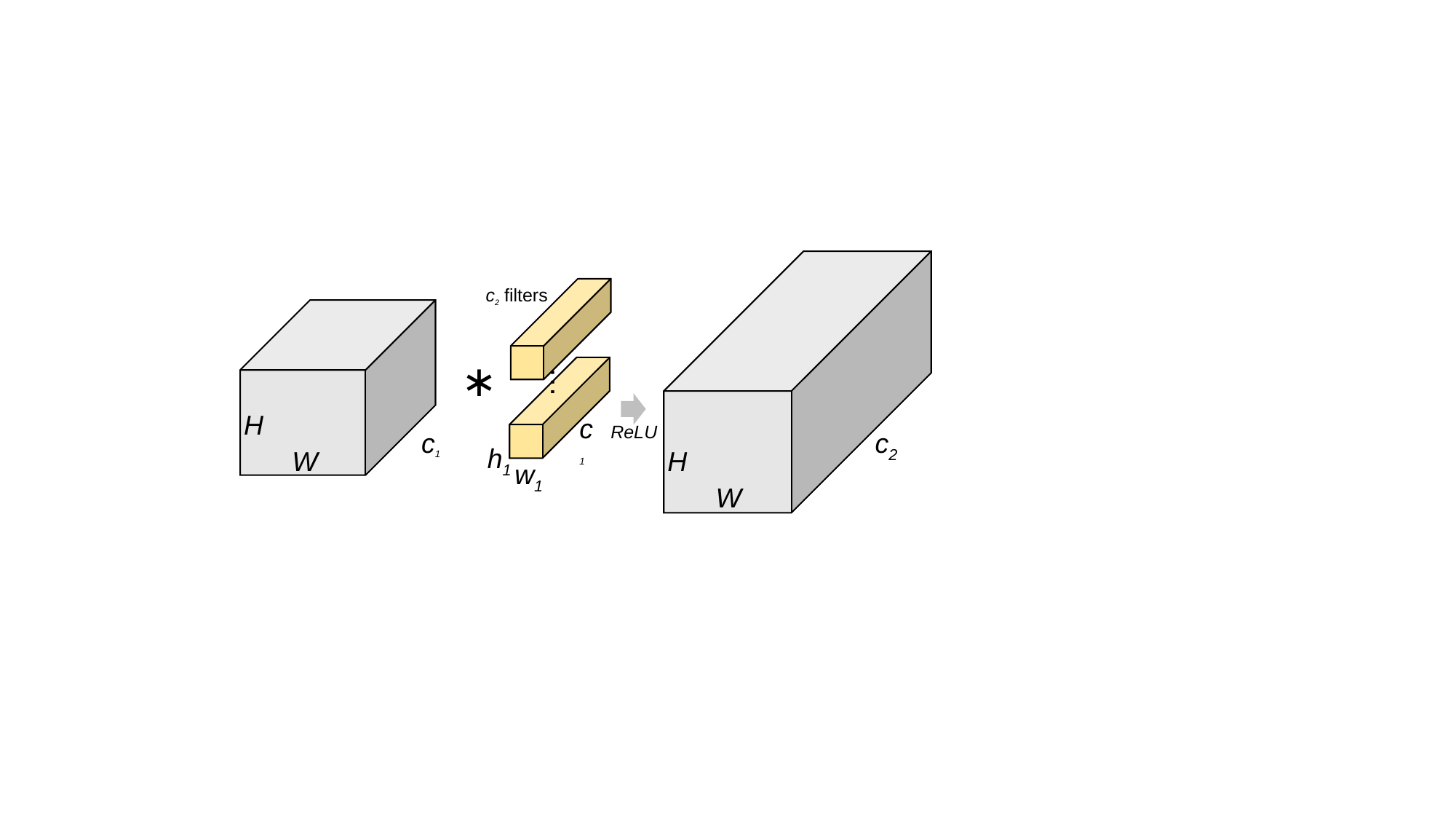

c2 filters

∗
…

H
W
c1
ReLU
c2
c1
h1
H
W
w1